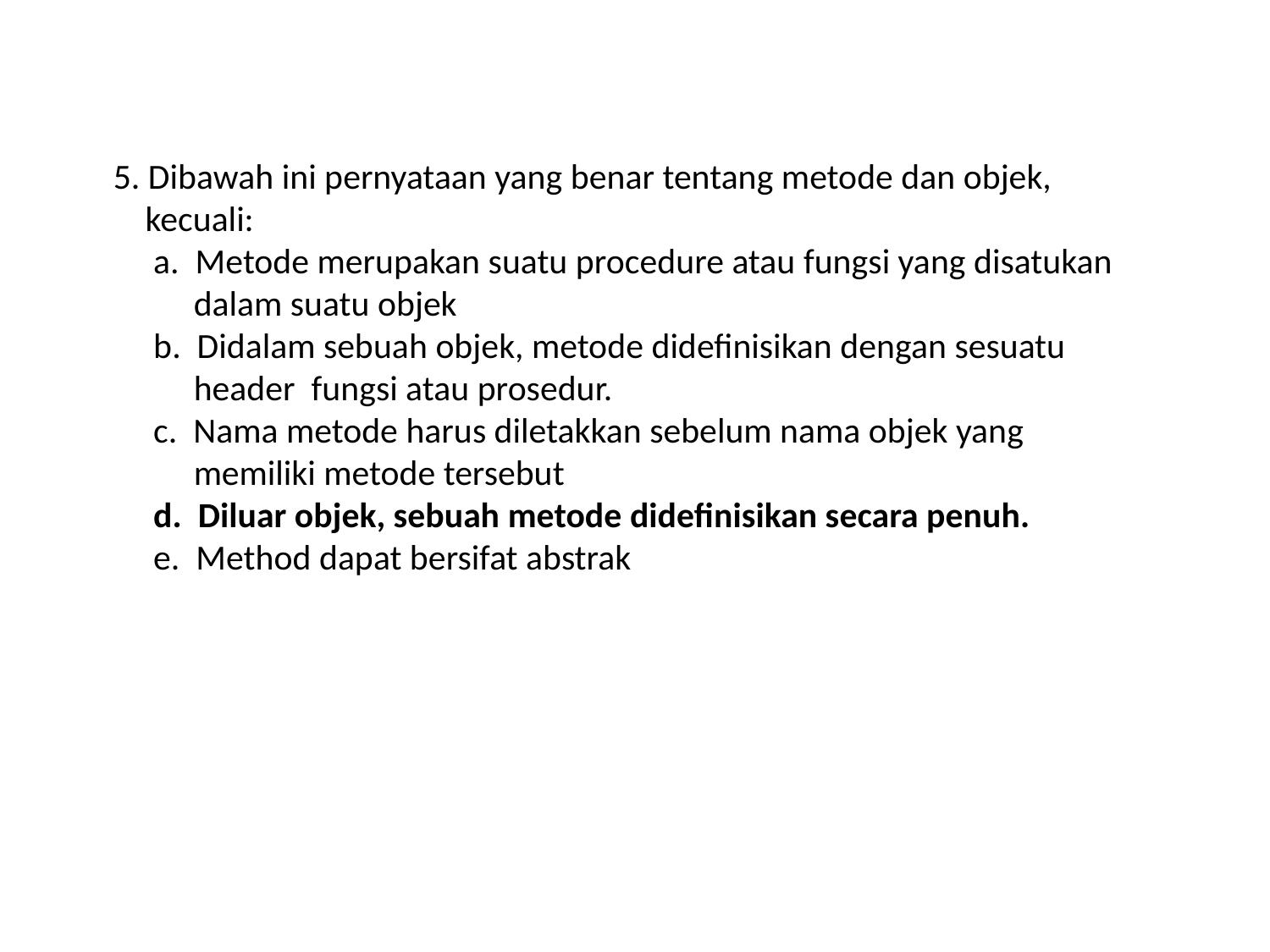

5. Dibawah ini pernyataan yang benar tentang metode dan objek,
    kecuali:
     a.  Metode merupakan suatu procedure atau fungsi yang disatukan
          dalam suatu objek
     b.  Didalam sebuah objek, metode didefinisikan dengan sesuatu
          header  fungsi atau prosedur.
     c.  Nama metode harus diletakkan sebelum nama objek yang
          memiliki metode tersebut
     d.  Diluar objek, sebuah metode didefinisikan secara penuh.
     e.  Method dapat bersifat abstrak